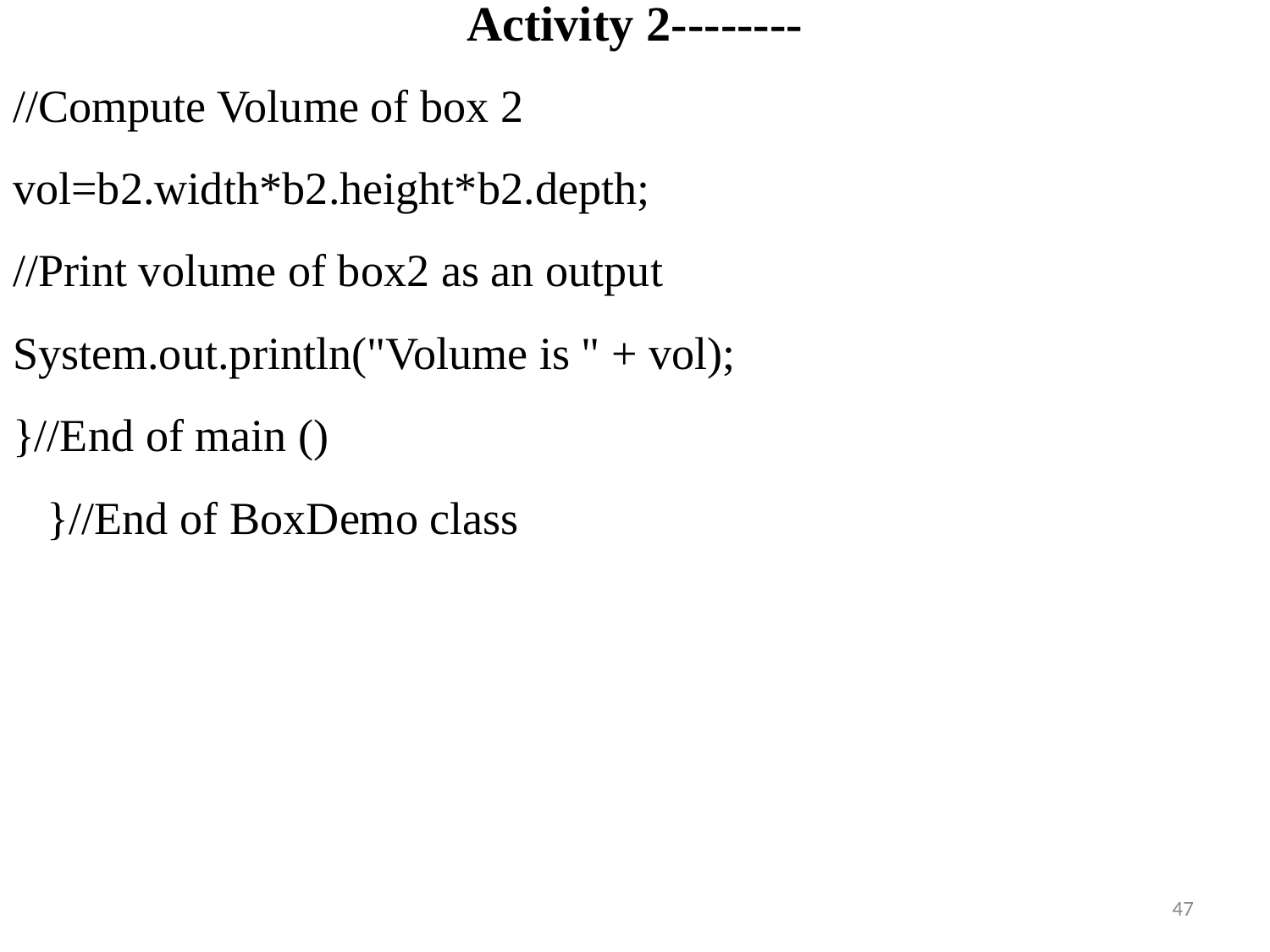

# Activity 2--------
//Compute Volume of box 2
vol=b2.width*b2.height*b2.depth;
//Print volume of box2 as an output
System.out.println("Volume is " + vol);
}//End of main ()
   }//End of BoxDemo class
47